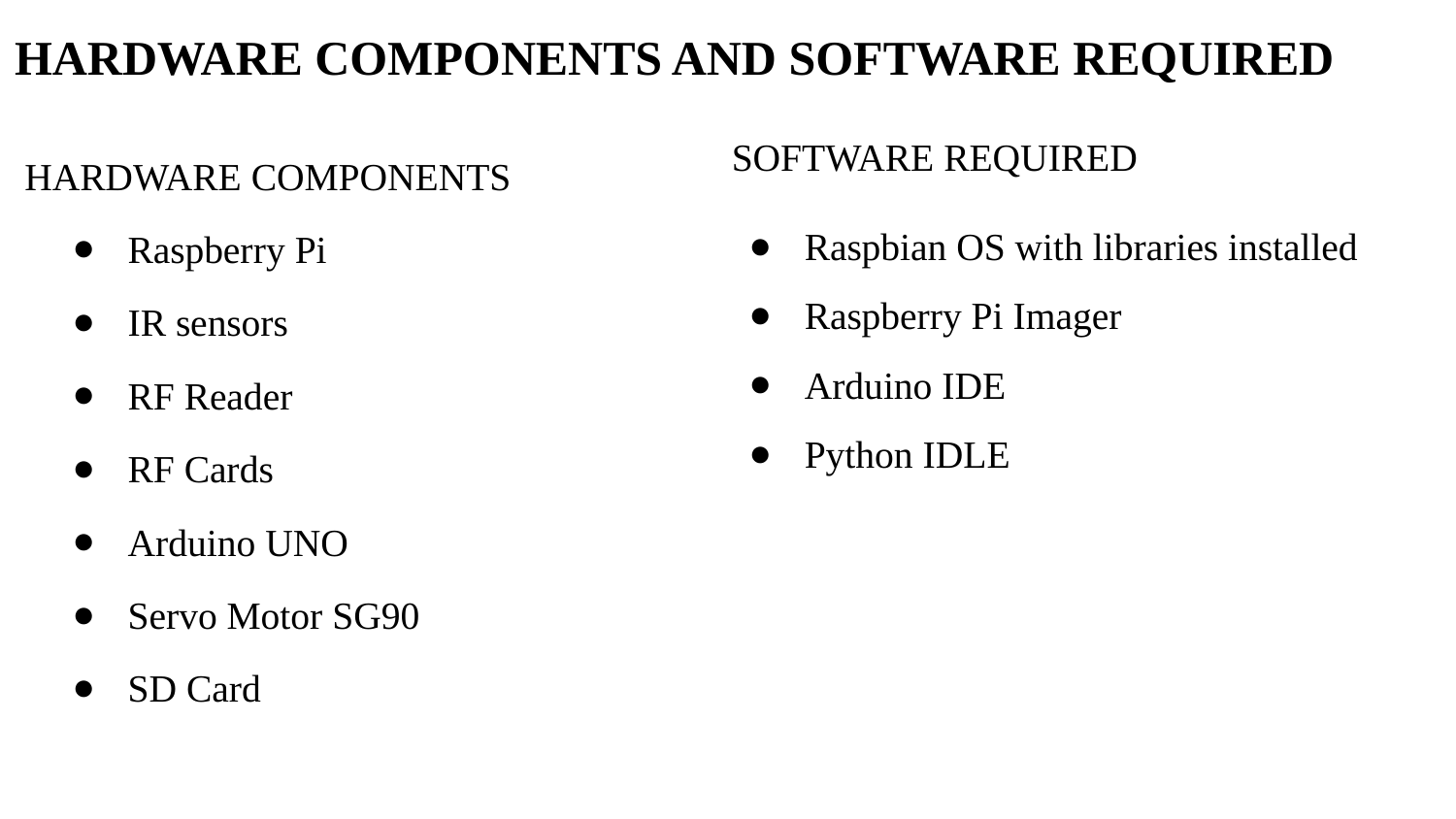

HARDWARE COMPONENTS AND SOFTWARE REQUIRED
SOFTWARE REQUIRED
Raspbian OS with libraries installed
Raspberry Pi Imager
Arduino IDE
Python IDLE
HARDWARE COMPONENTS
Raspberry Pi
IR sensors
RF Reader
RF Cards
Arduino UNO
Servo Motor SG90
SD Card